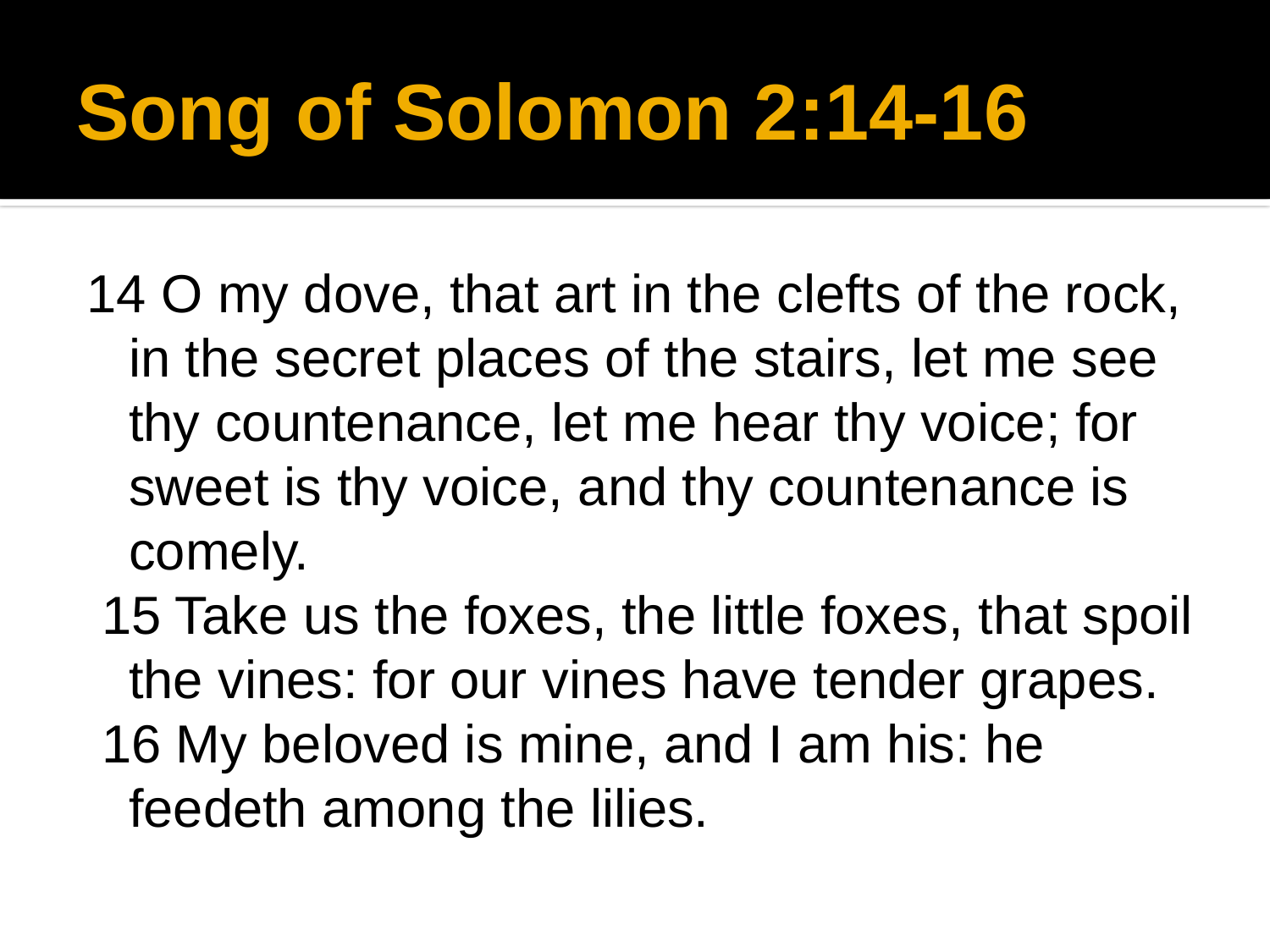

# Song of Solomon 2:14-16
14 O my dove, that art in the clefts of the rock, in the secret places of the stairs, let me see thy countenance, let me hear thy voice; for sweet is thy voice, and thy countenance is comely.
 15 Take us the foxes, the little foxes, that spoil the vines: for our vines have tender grapes.
 16 My beloved is mine, and I am his: he feedeth among the lilies.